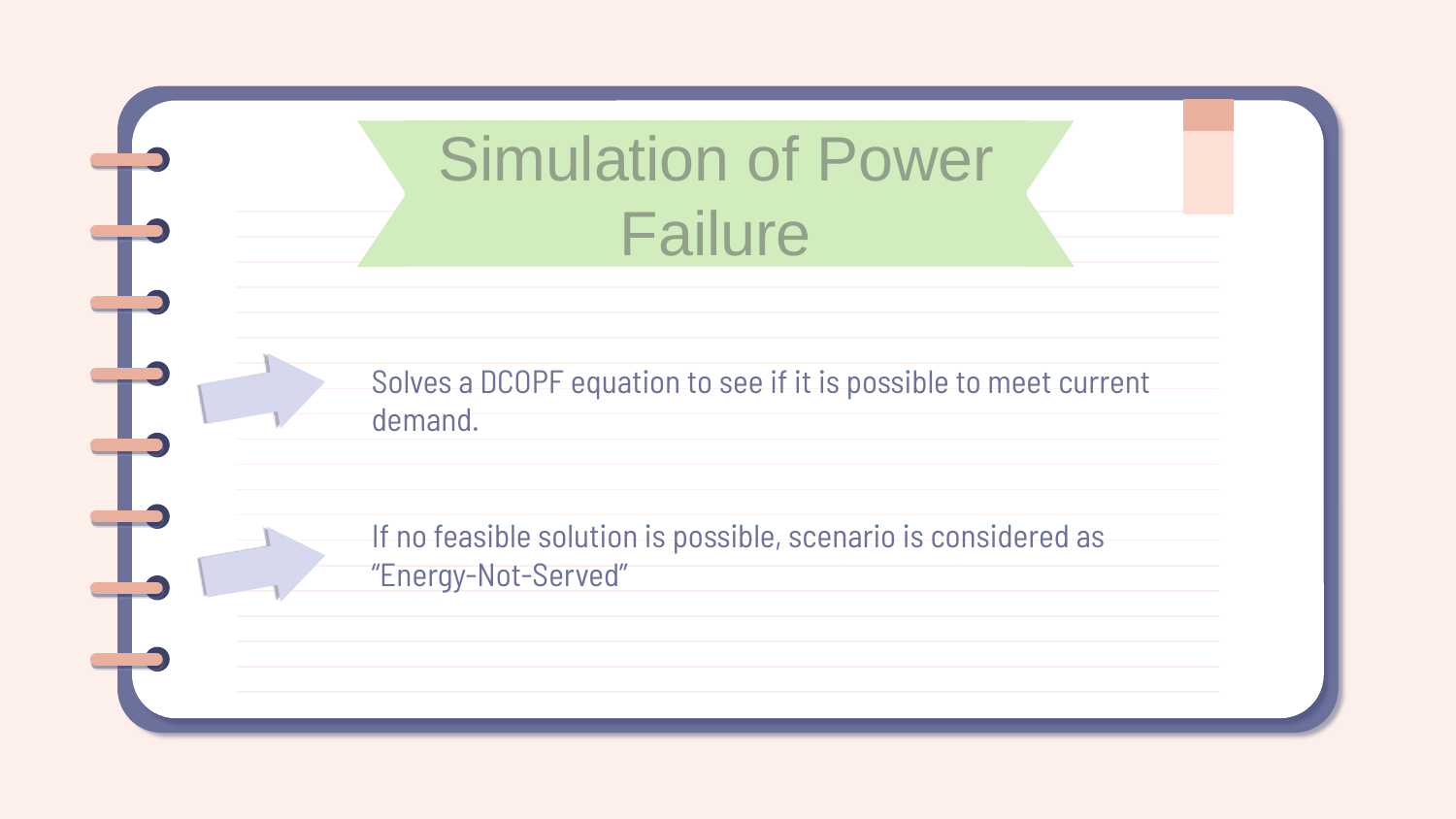

# Simulation of Power Failure

Solves a DCOPF equation to see if it is possible to meet current demand.

If no feasible solution is possible, scenario is considered as “Energy-Not-Served”